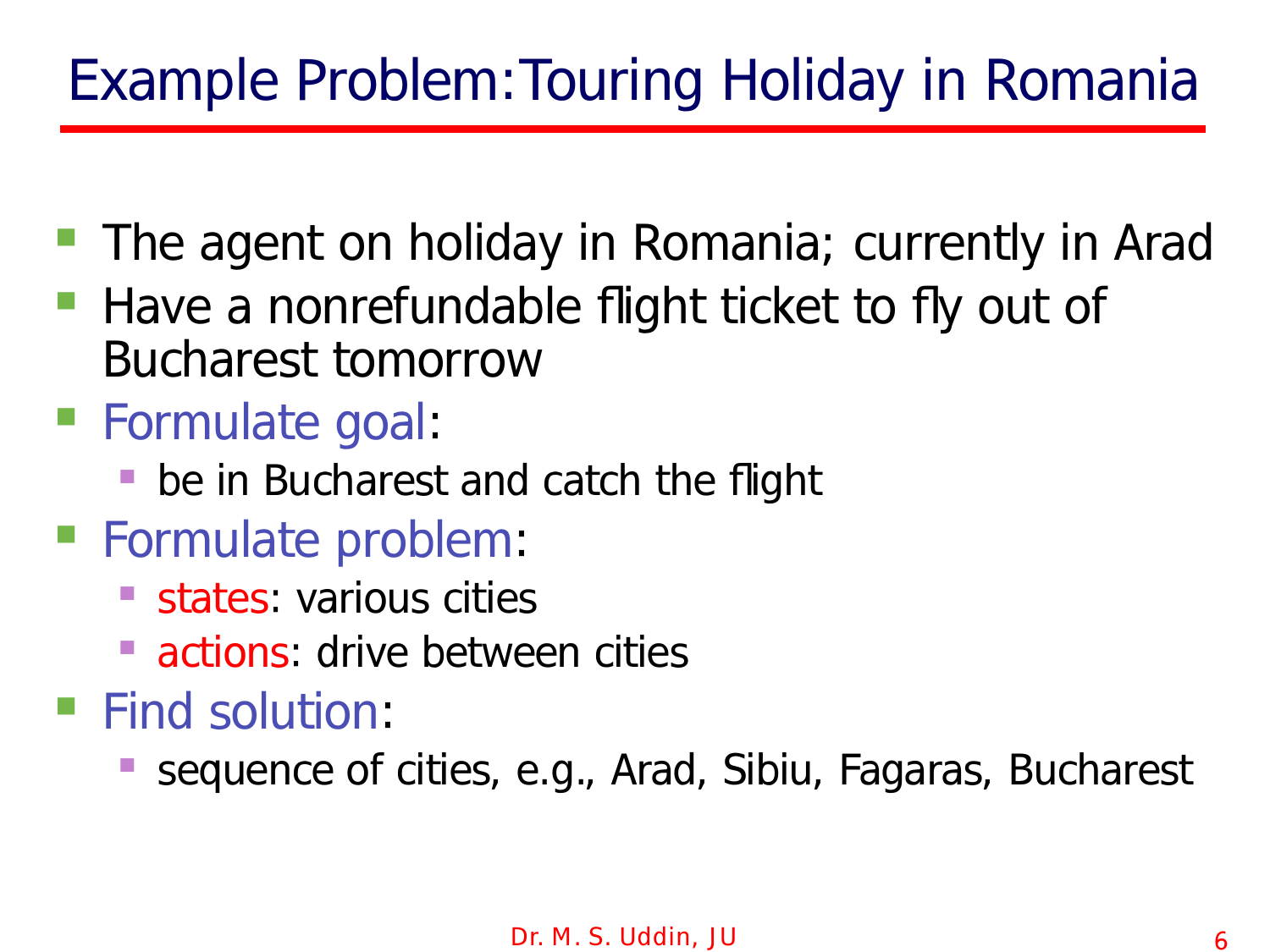

# Example Problem:Touring Holiday in Romania
The agent on holiday in Romania; currently in Arad
Have a nonrefundable flight ticket to fly out of Bucharest tomorrow
Formulate goal:
be in Bucharest and catch the flight
Formulate problem:
states: various cities
actions: drive between cities
Find solution:
sequence of cities, e.g., Arad, Sibiu, Fagaras, Bucharest
Dr. M. S. Uddin, JU
6